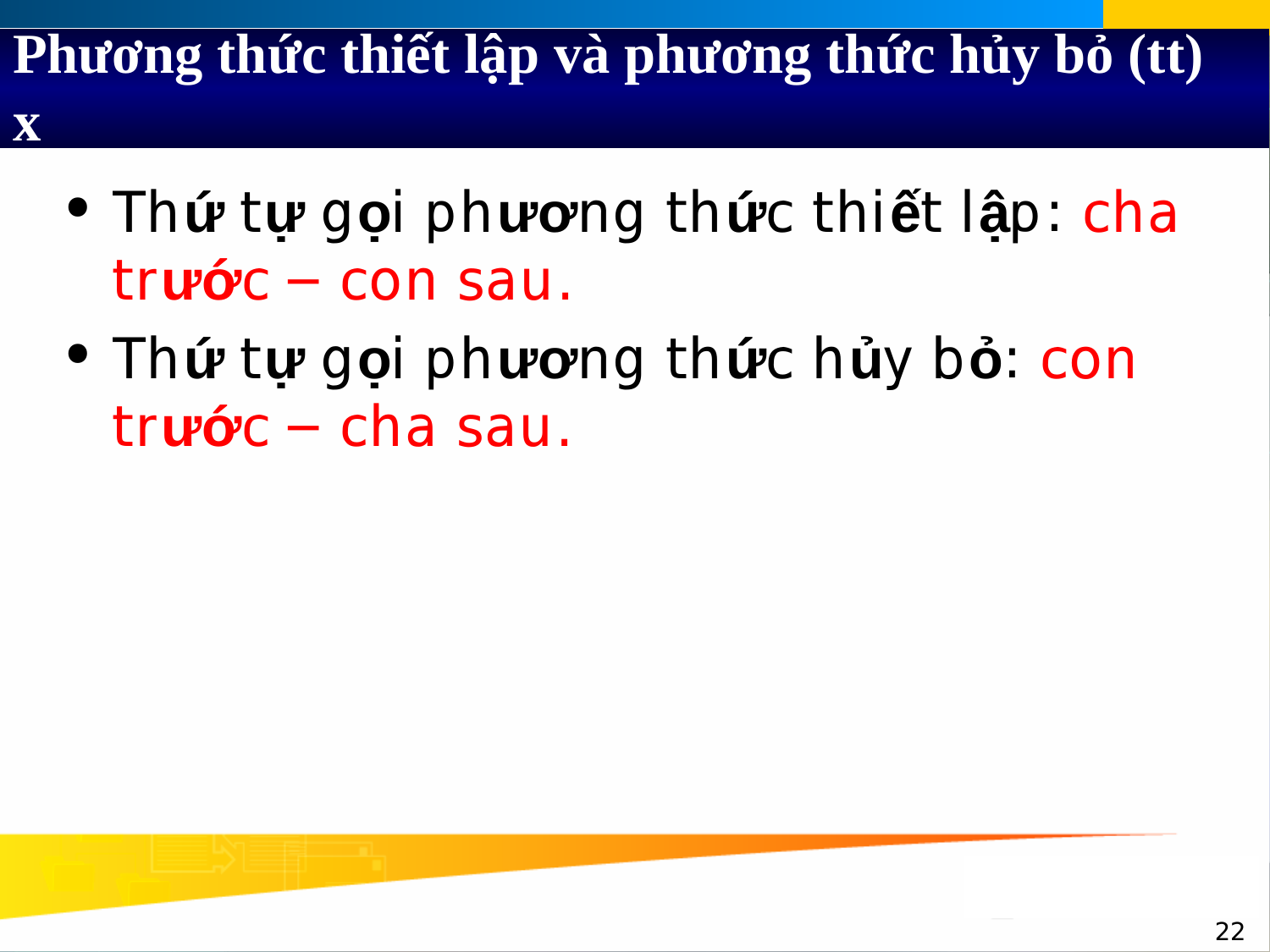

# Phương thức thiết lập và phương thức hủy bỏ (tt) x
Thứ tự gọi phương thức thiết lập: cha trước – con sau.
Thứ tự gọi phương thức hủy bỏ: con trước – cha sau.
22